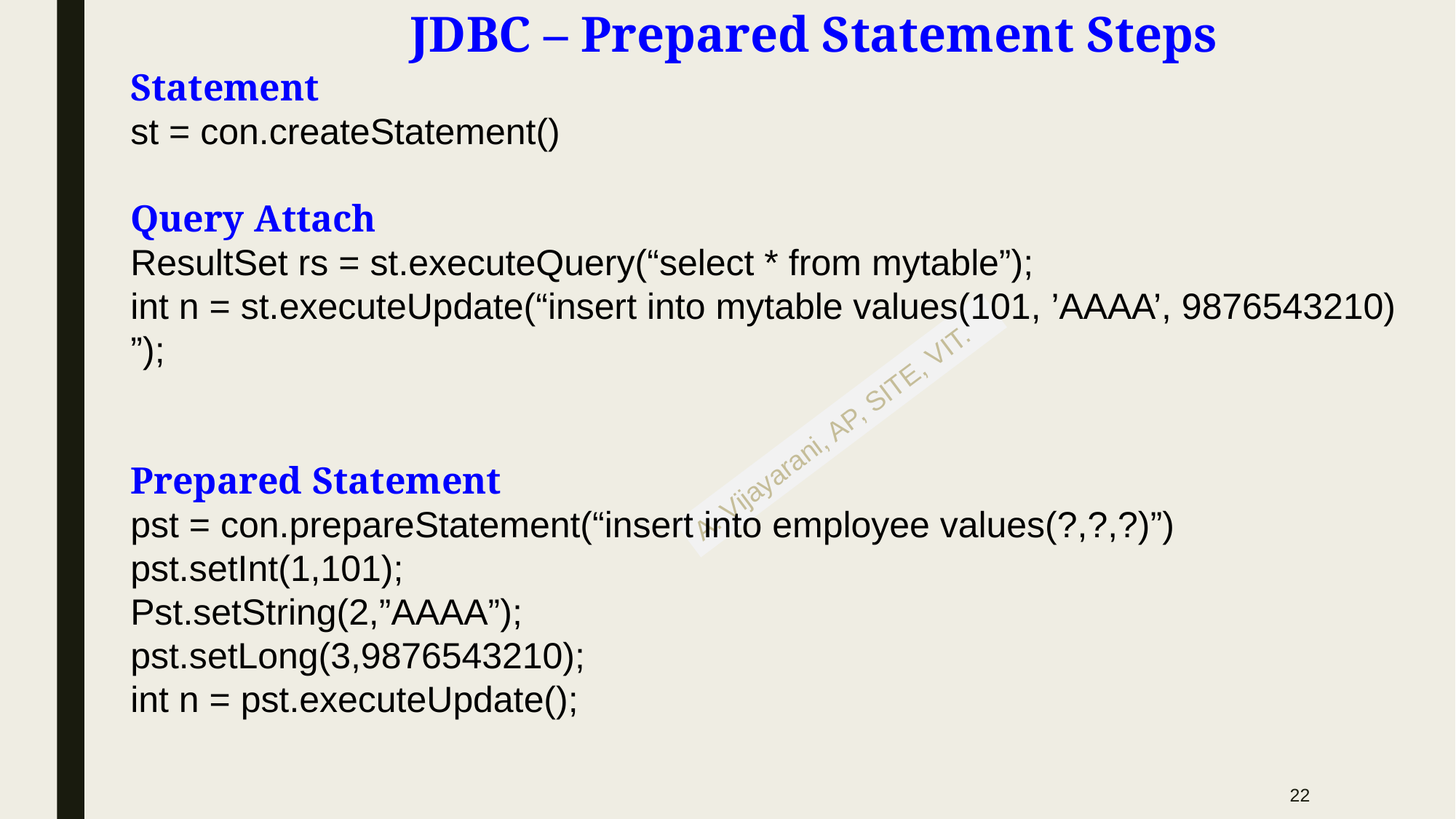

# JDBC – Prepared Statement Steps
Statement
st = con.createStatement()

Query Attach
ResultSet rs = st.executeQuery(“select * from mytable”);
int n = st.executeUpdate(“insert into mytable values(101, ’AAAA’, 9876543210) ”);

Prepared Statement
pst = con.prepareStatement(“insert into employee values(?,?,?)”)
pst.setInt(1,101);
Pst.setString(2,”AAAA”);
pst.setLong(3,9876543210);
int n = pst.executeUpdate();
22